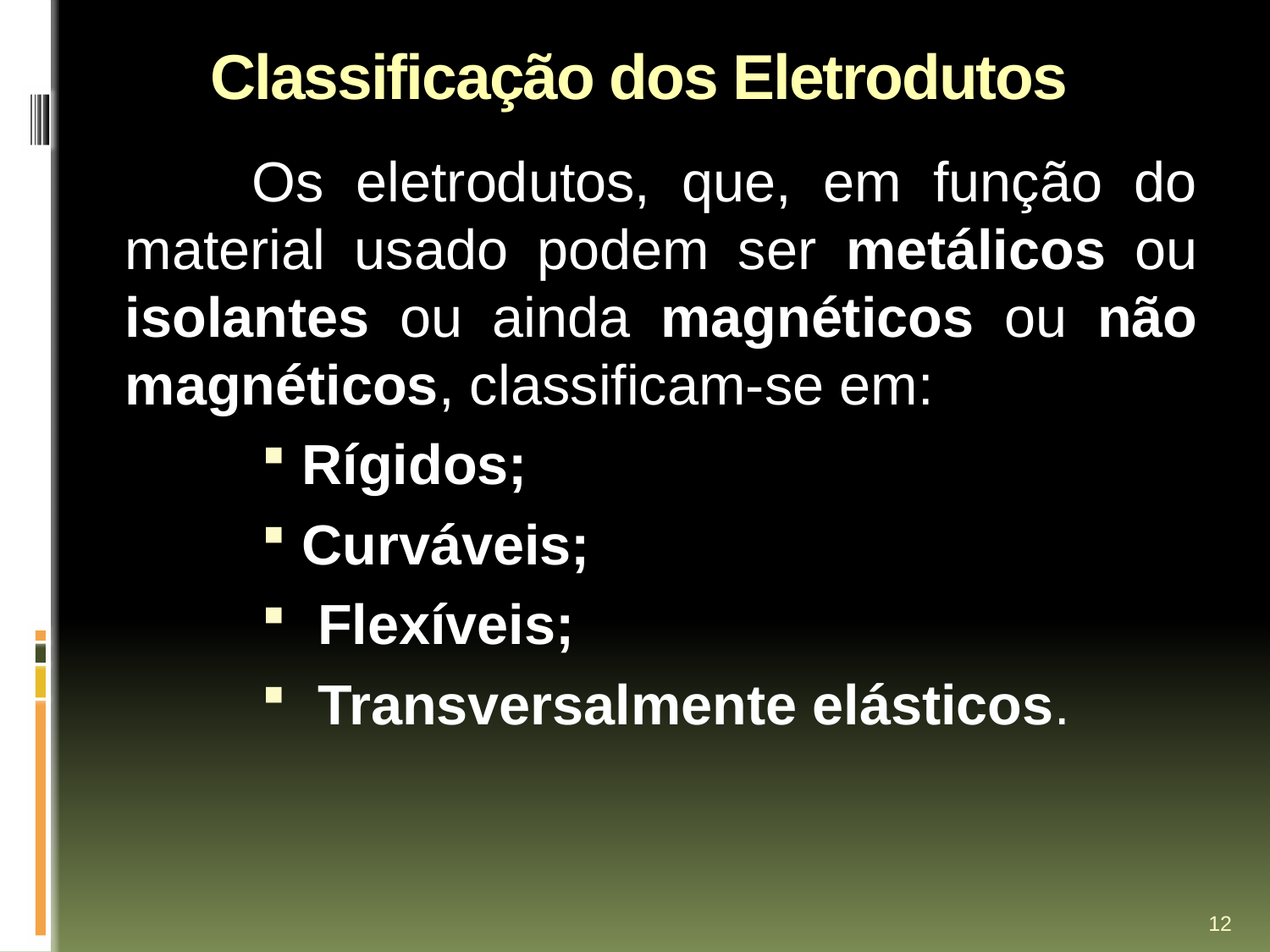

# Classificação dos Eletrodutos
		Os eletrodutos, que, em função do material usado podem ser metálicos ou isolantes ou ainda magnéticos ou não magnéticos, classificam-se em:
 Rígidos;
 Curváveis;
  Flexíveis;
  Transversalmente elásticos.

12